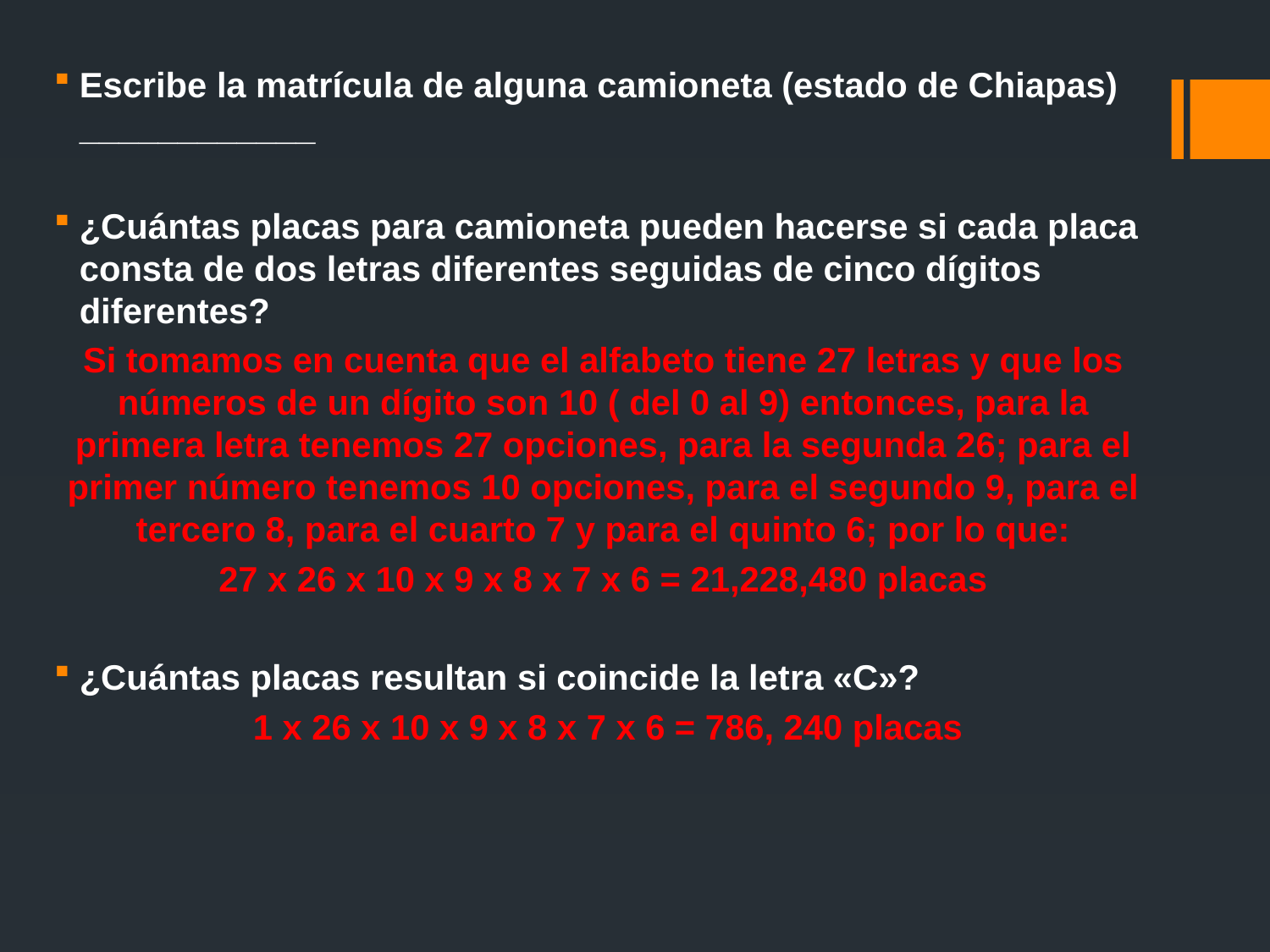

Escribe la matrícula de alguna camioneta (estado de Chiapas) ____________

¿Cuántas placas para camioneta pueden hacerse si cada placa consta de dos letras diferentes seguidas de cinco dígitos diferentes?
Si tomamos en cuenta que el alfabeto tiene 27 letras y que los números de un dígito son 10 ( del 0 al 9) entonces, para la primera letra tenemos 27 opciones, para la segunda 26; para el primer número tenemos 10 opciones, para el segundo 9, para el tercero 8, para el cuarto 7 y para el quinto 6; por lo que:
27 x 26 x 10 x 9 x 8 x 7 x 6 = 21,228,480 placas

¿Cuántas placas resultan si coincide la letra «C»?
 1 x 26 x 10 x 9 x 8 x 7 x 6 = 786, 240 placas